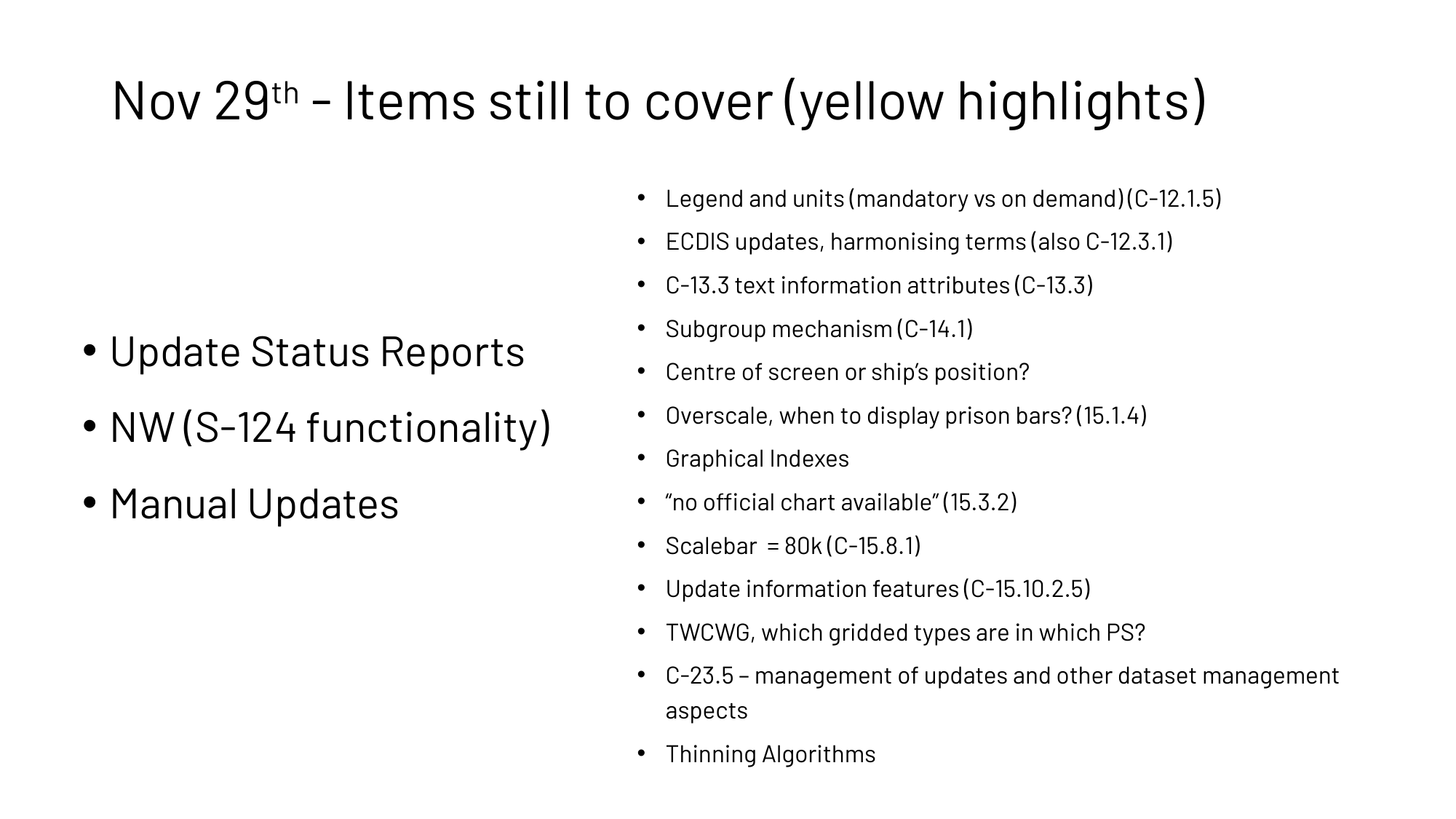

# Nov 29th - Items still to cover (yellow highlights)
Legend and units (mandatory vs on demand) (C-12.1.5)
ECDIS updates, harmonising terms (also C-12.3.1)
C-13.3 text information attributes (C-13.3)
Subgroup mechanism (C-14.1)
Centre of screen or ship’s position?
Overscale, when to display prison bars? (15.1.4)
Graphical Indexes
“no official chart available” (15.3.2)
Scalebar  = 80k (C-15.8.1)
Update information features (C-15.10.2.5)
TWCWG, which gridded types are in which PS?
C-23.5 – management of updates and other dataset management aspects
Thinning Algorithms

Update Status Reports
NW (S-124 functionality)
Manual Updates